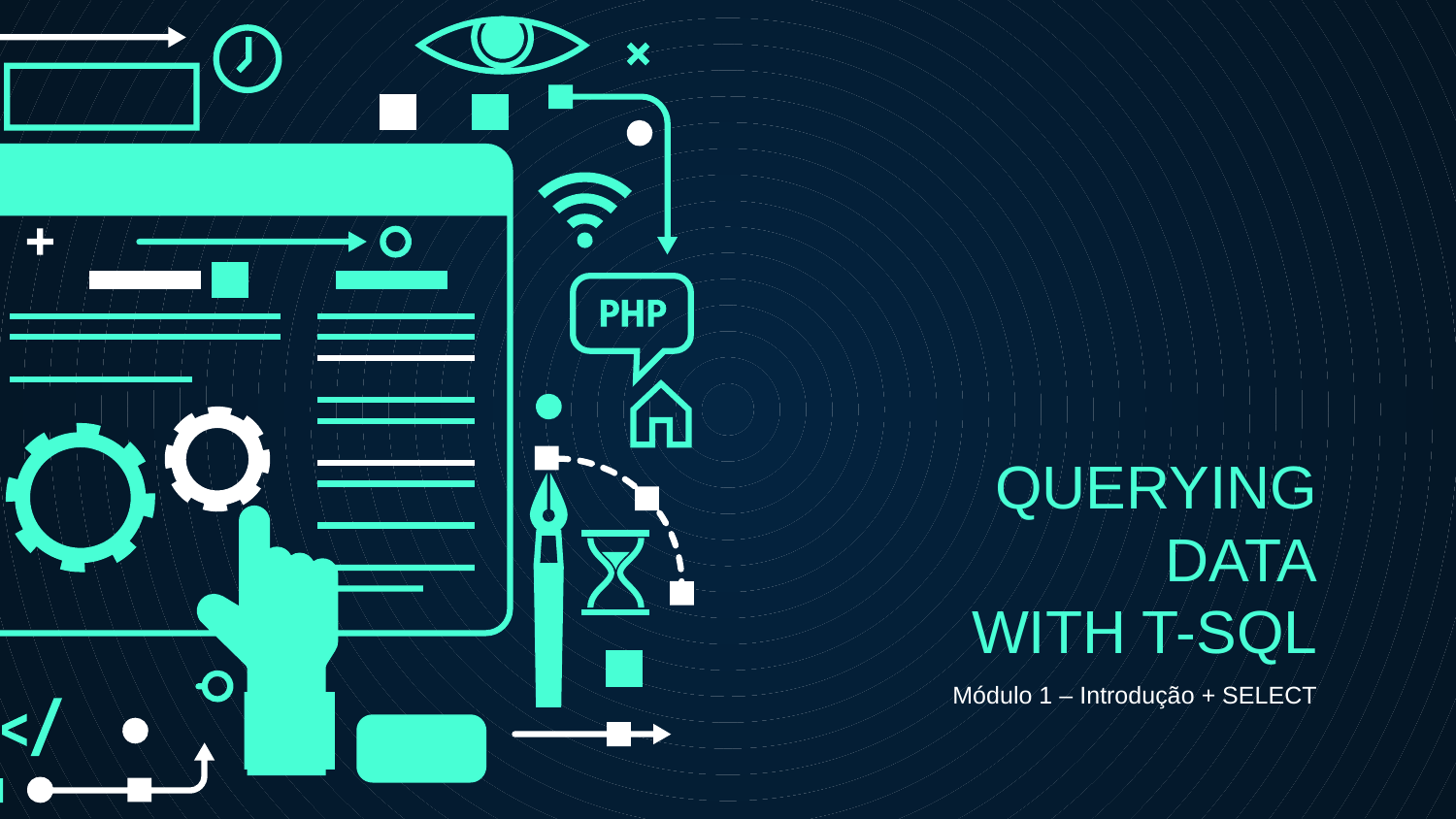

# QUERYING DATA
WITH T-SQL

Módulo 1 – Introdução + SELECT